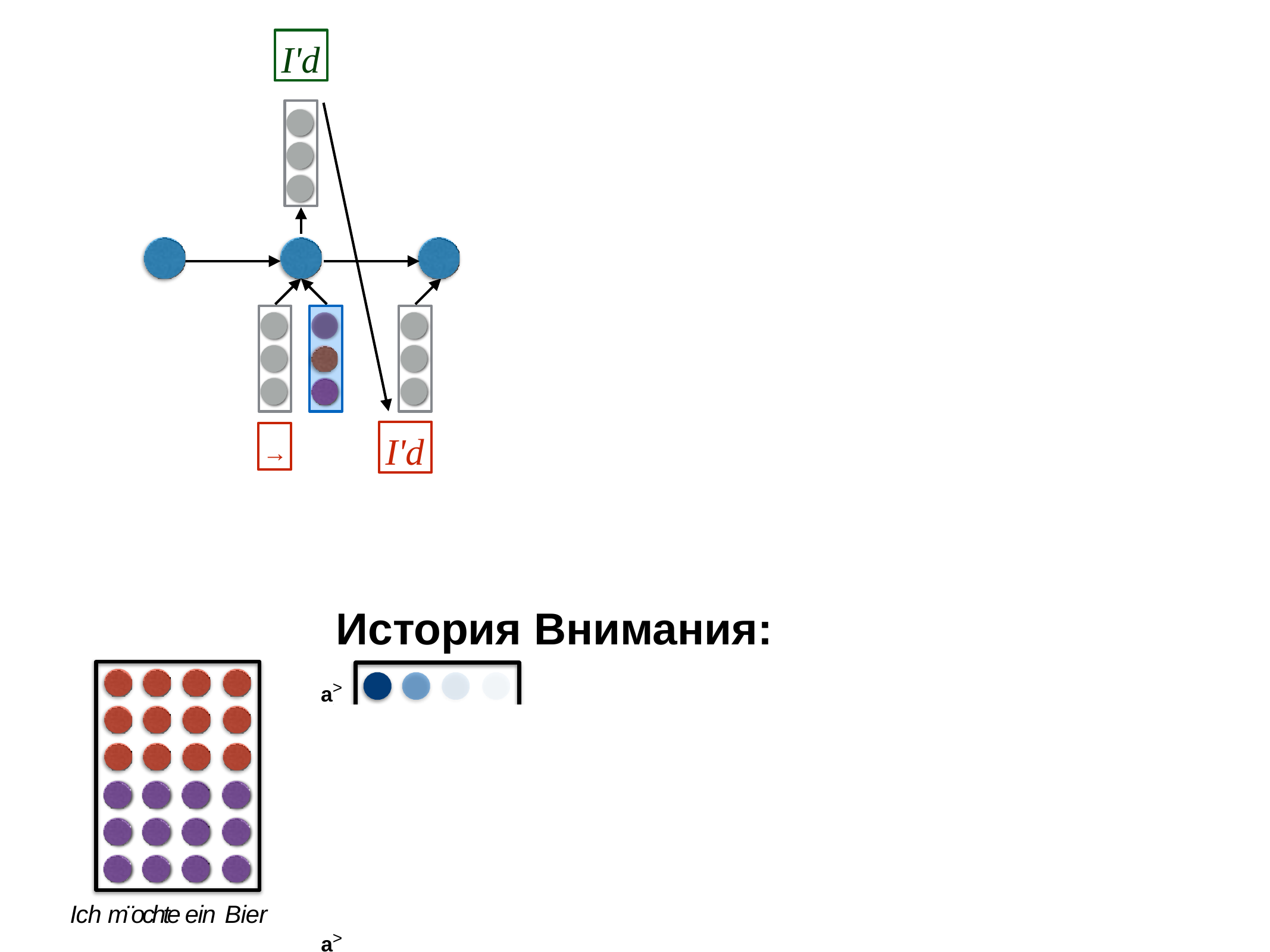

I'd

I'd
→
История Внимания:
a>1

a>2
a>3  a>4  a>5

Ich m¨ochte ein Bier